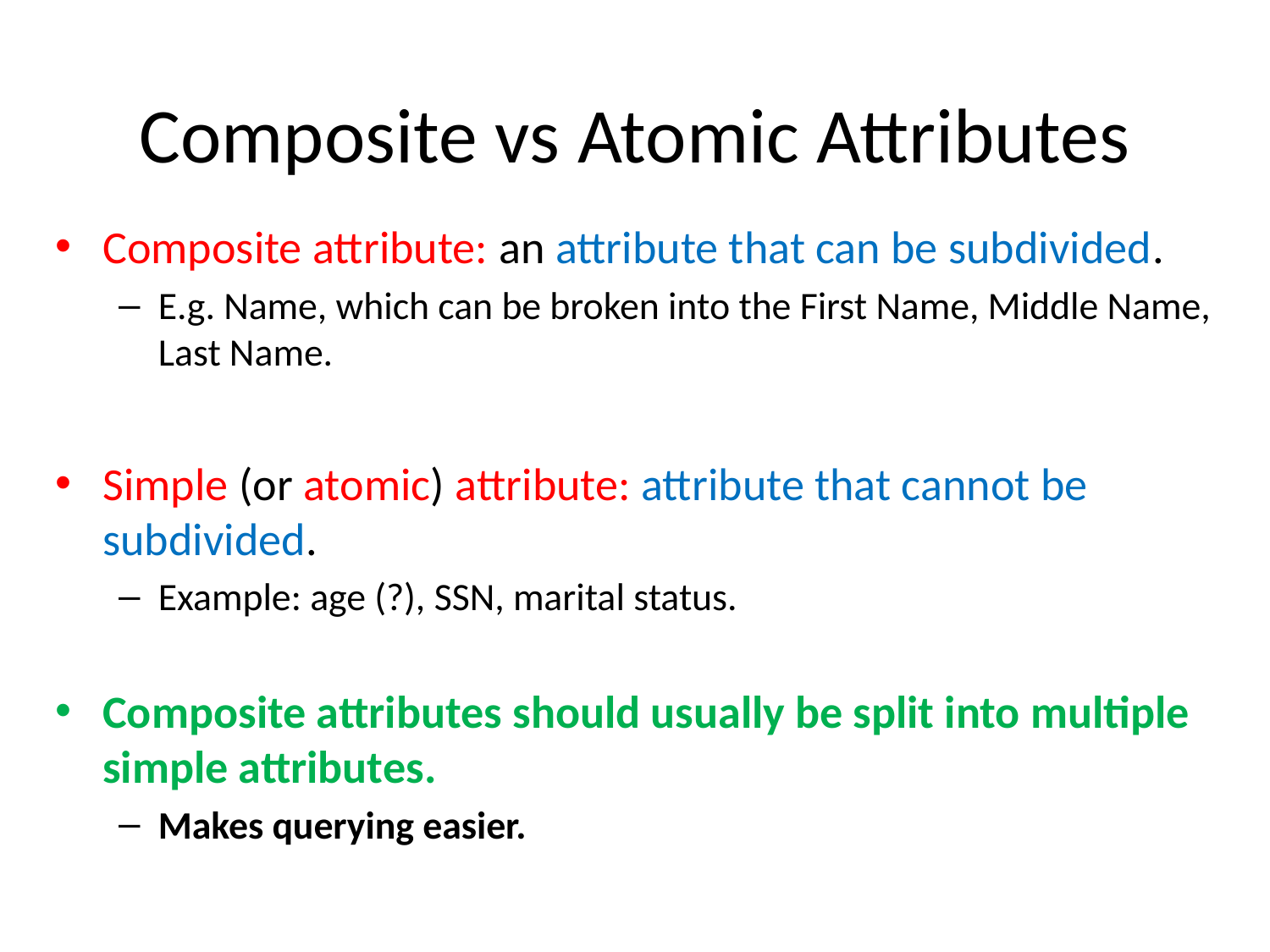

# Composite vs Atomic Attributes
Composite attribute: an attribute that can be subdivided.
E.g. Name, which can be broken into the First Name, Middle Name, Last Name.

Simple (or atomic) attribute: attribute that cannot be subdivided.
Example: age (?), SSN, marital status.

Composite attributes should usually be split into multiple simple attributes.
Makes querying easier.